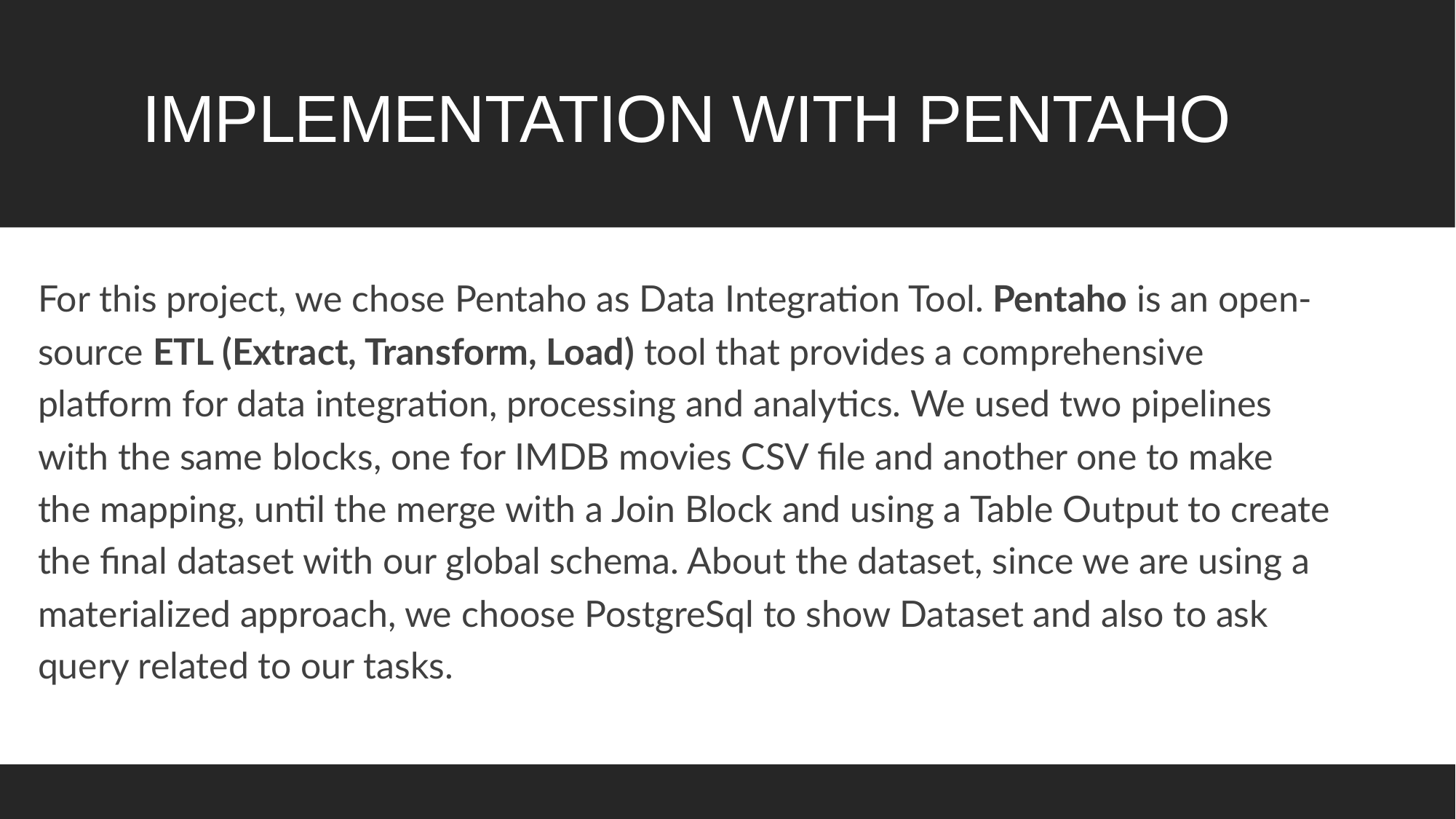

# IMPLEMENTATION WITH PENTAHO
For this project, we chose Pentaho as Data Integration Tool. Pentaho is an open-source ETL (Extract, Transform, Load) tool that provides a comprehensive platform for data integration, processing and analytics. We used two pipelines with the same blocks, one for IMDB movies CSV file and another one to make the mapping, until the merge with a Join Block and using a Table Output to create the final dataset with our global schema. About the dataset, since we are using a materialized approach, we choose PostgreSql to show Dataset and also to ask query related to our tasks.